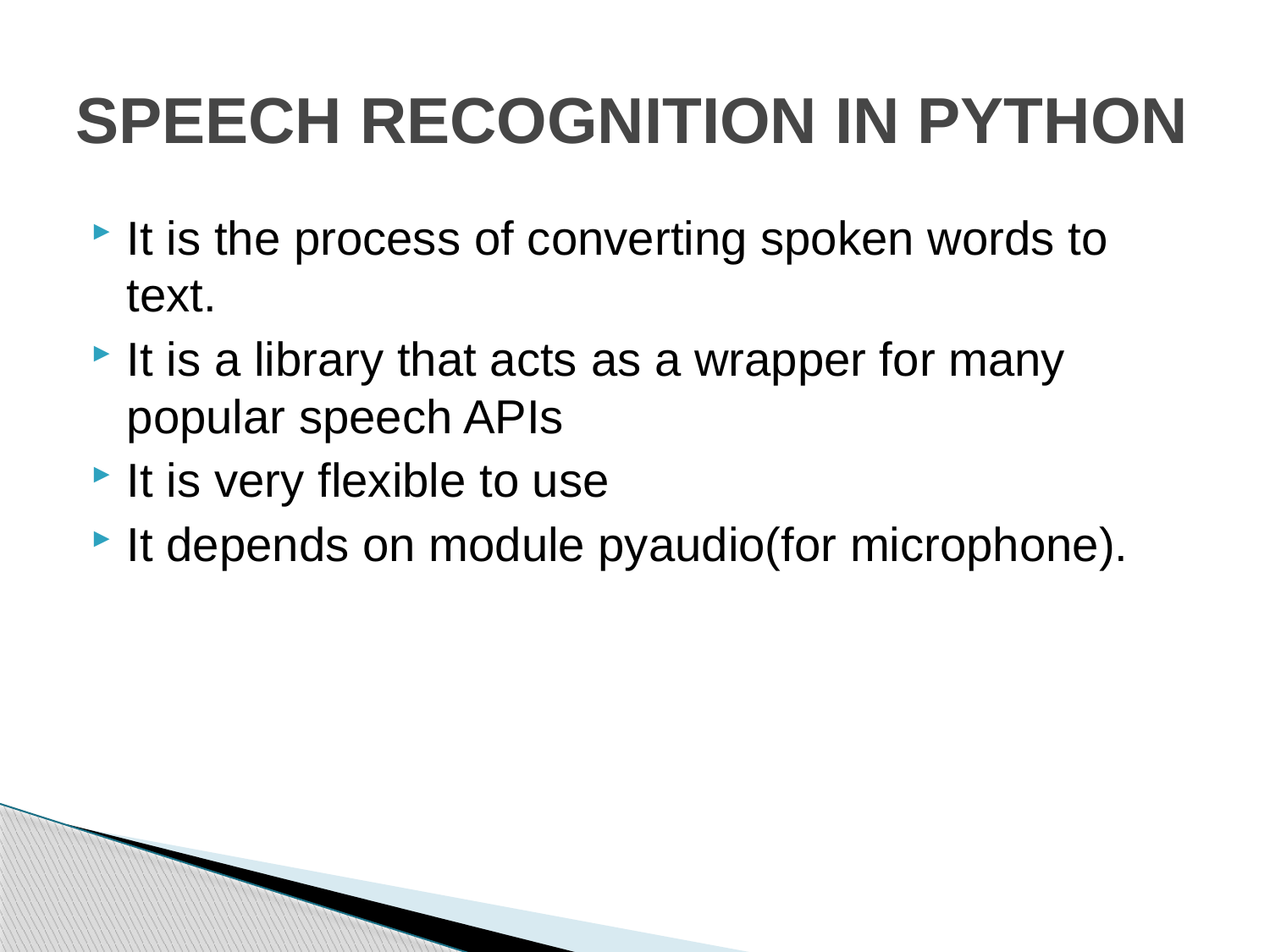

# SPEECH RECOGNITION IN PYTHON
It is the process of converting spoken words to text.
It is a library that acts as a wrapper for many popular speech APIs
It is very flexible to use
It depends on module pyaudio(for microphone).